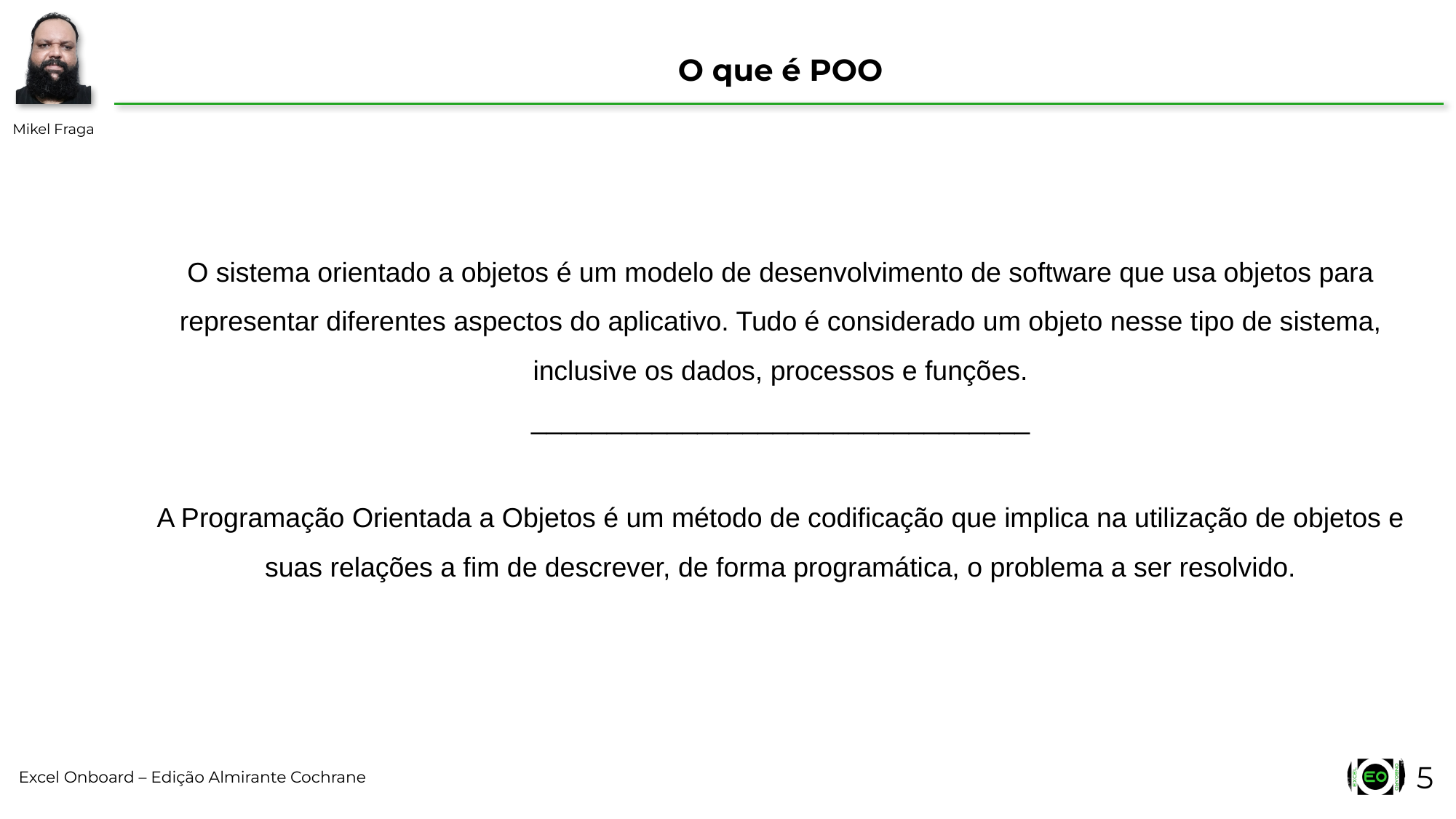

O que é POO

O sistema orientado a objetos é um modelo de desenvolvimento de software que usa objetos para representar diferentes aspectos do aplicativo. Tudo é considerado um objeto nesse tipo de sistema, inclusive os dados, processos e funções.
_________________________________

A Programação Orientada a Objetos é um método de codificação que implica na utilização de objetos e suas relações a fim de descrever, de forma programática, o problema a ser resolvido.